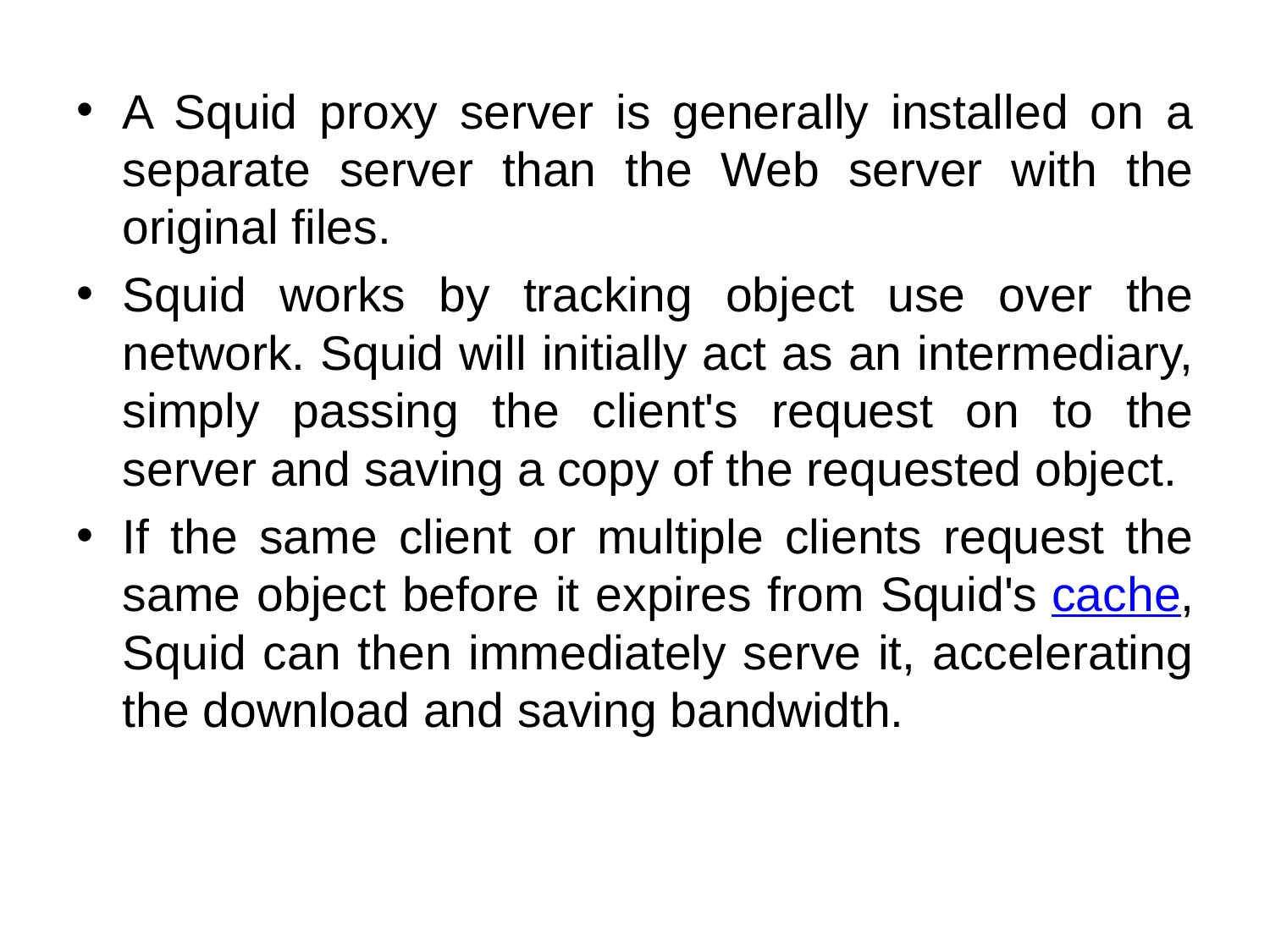

A Squid proxy server is generally installed on a separate server than the Web server with the original files.
Squid works by tracking object use over the network. Squid will initially act as an intermediary, simply passing the client's request on to the server and saving a copy of the requested object.
If the same client or multiple clients request the same object before it expires from Squid's cache, Squid can then immediately serve it, accelerating the download and saving bandwidth.